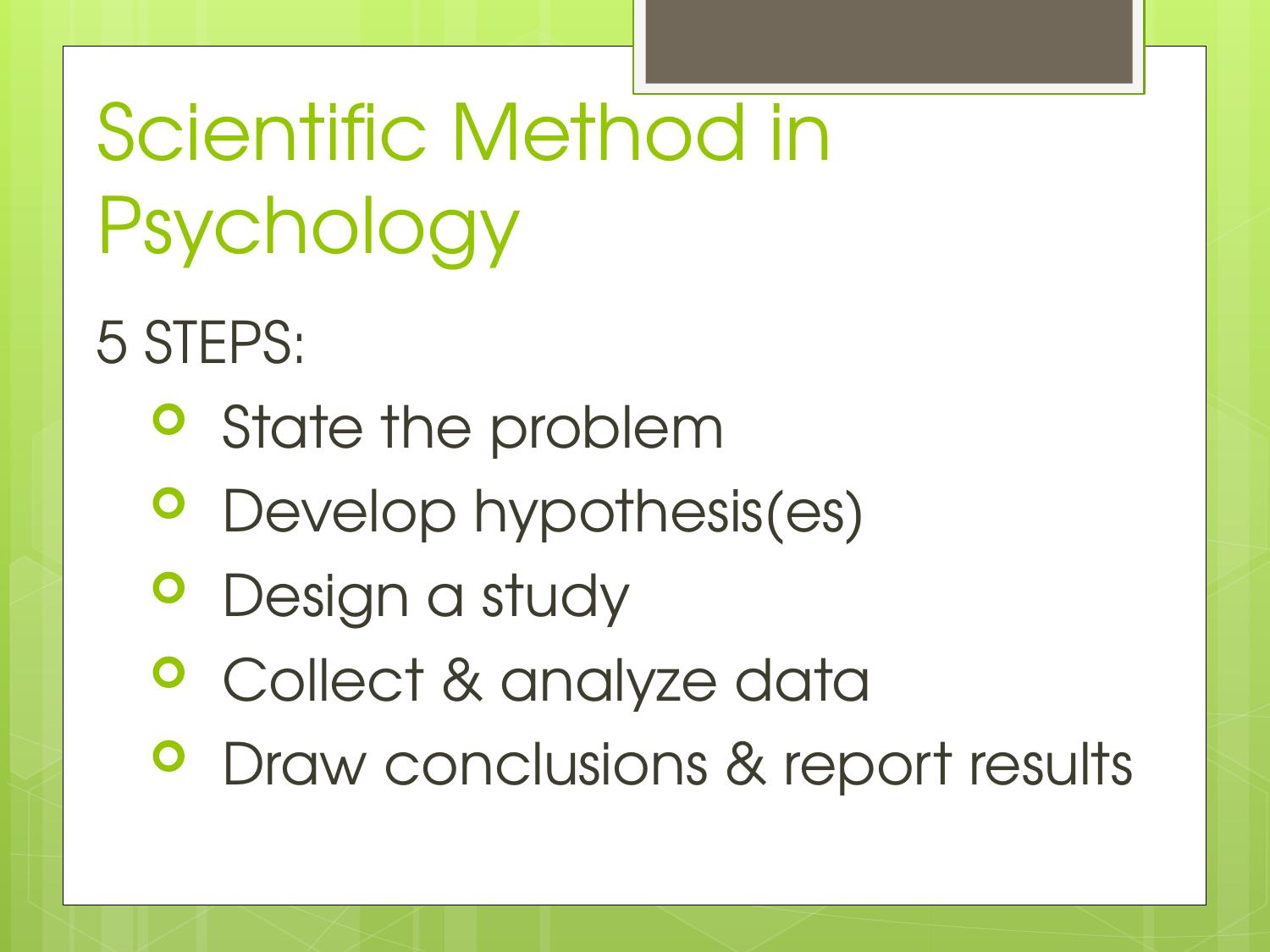

# Scientific Method in Psychology
5 STEPS:
State the problem
Develop hypothesis(es)
Design a study
Collect & analyze data
Draw conclusions & report results